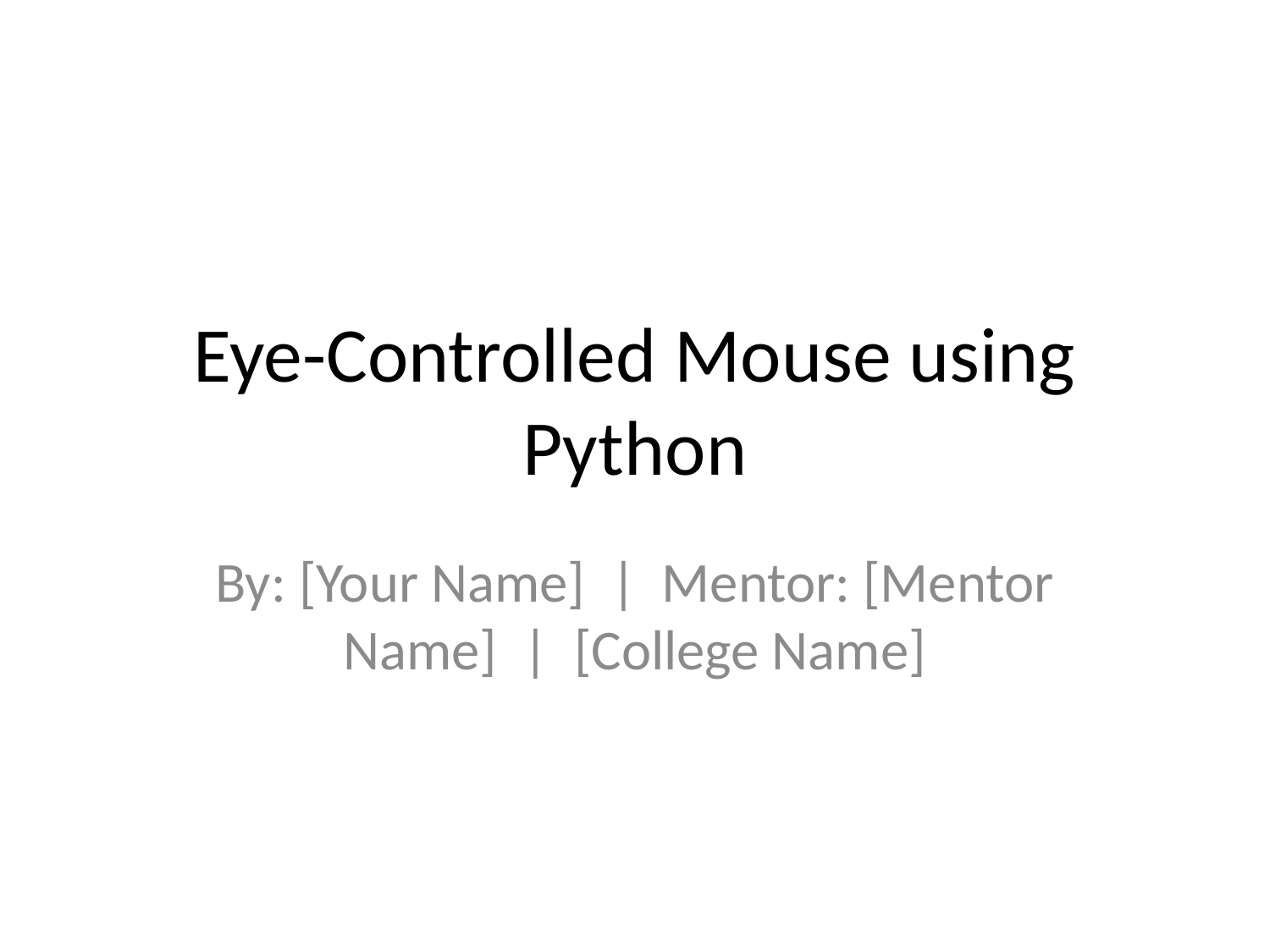

# Eye-Controlled Mouse using Python
By: [Your Name]  |  Mentor: [Mentor Name]  |  [College Name]